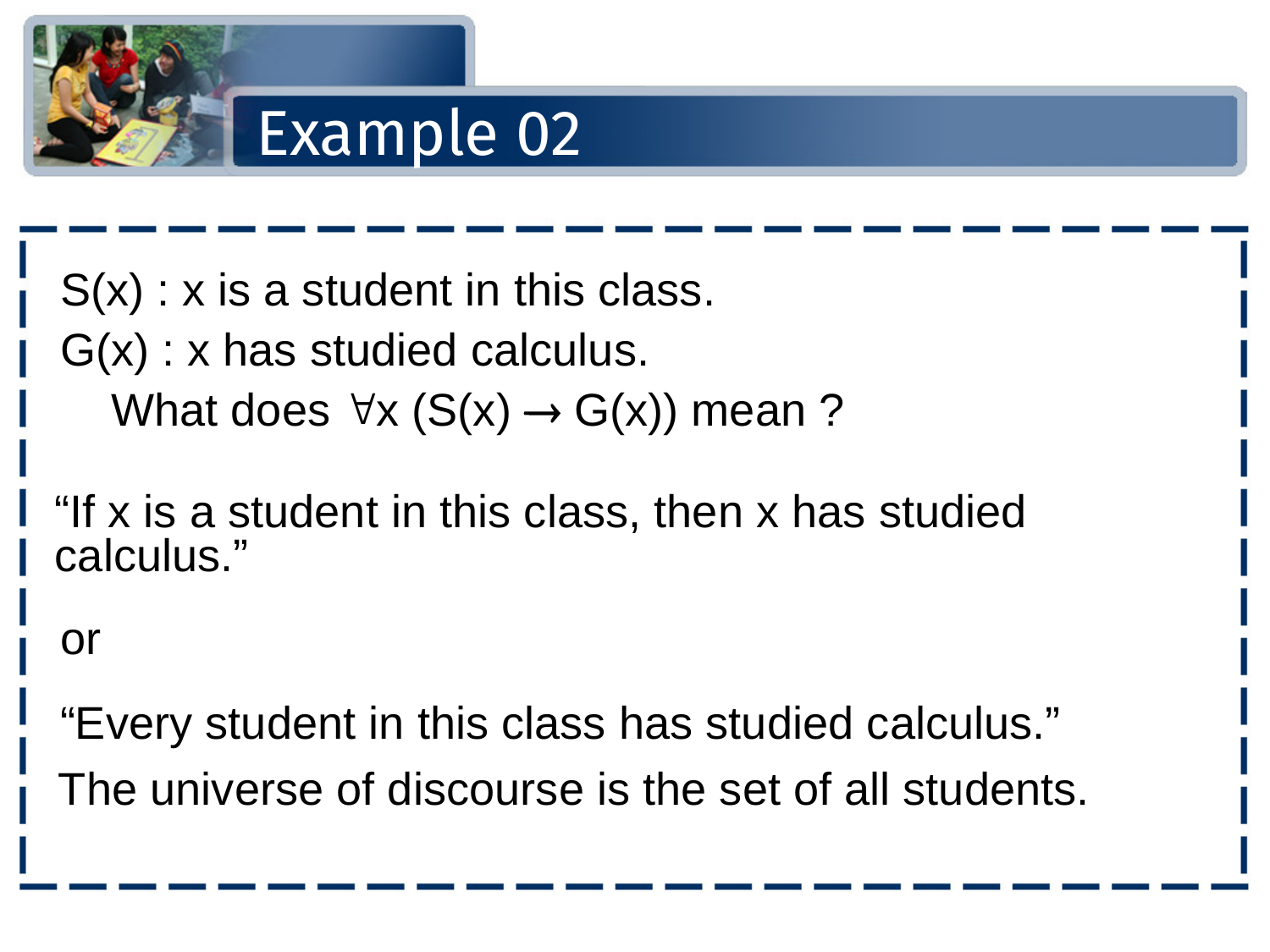

# Example 02
S(x) : x is a student in this class.
G(x) : x has studied calculus.
    What does ∀x (S(x) → G(x)) mean ?
“If x is a student in this class, then x has studied calculus.”
or
“Every student in this class has studied calculus.”
The universe of discourse is the set of all students.